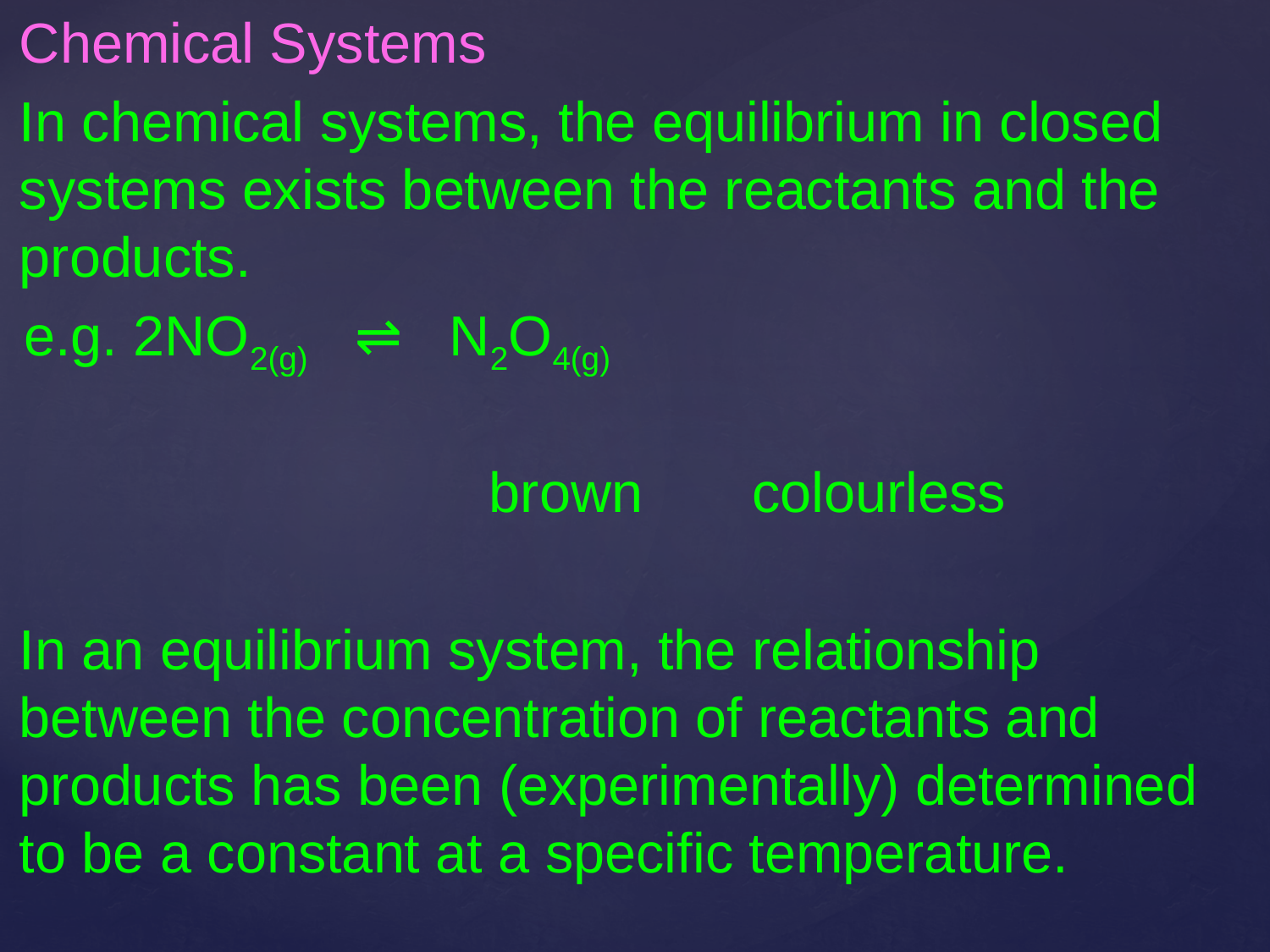

Chemical Systems
In chemical systems, the equilibrium in closed systems exists between the reactants and the products.
e.g. 2NO2(g)   ⇌   N2O4(g)
                              brown       colourless

In an equilibrium system, the relationship between the concentration of reactants and products has been (experimentally) determined to be a constant at a specific temperature.